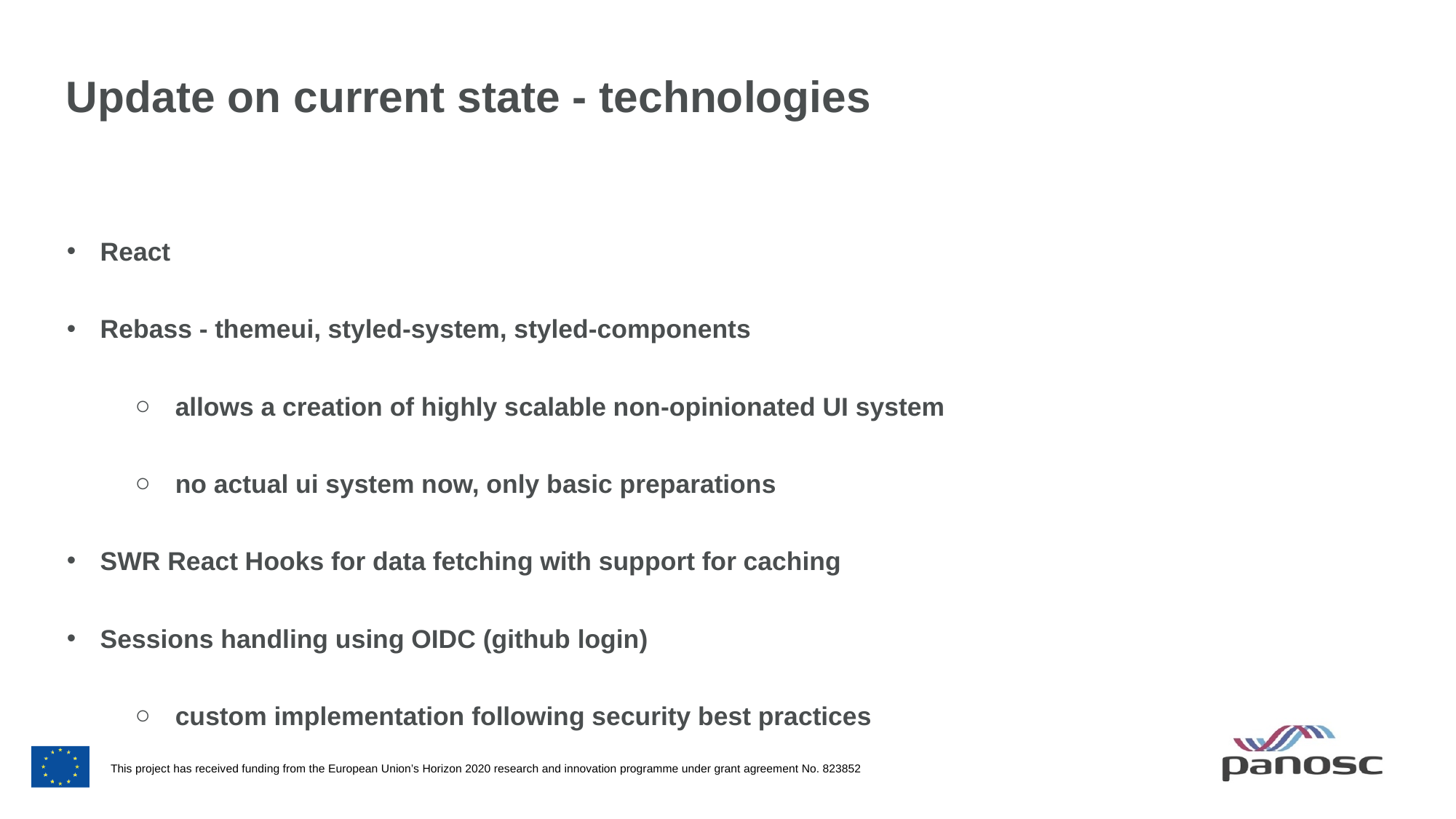

Update on current state - technologies
React
Rebass - themeui, styled-system, styled-components
allows a creation of highly scalable non-opinionated UI system
no actual ui system now, only basic preparations
SWR React Hooks for data fetching with support for caching
Sessions handling using OIDC (github login)
custom implementation following security best practices